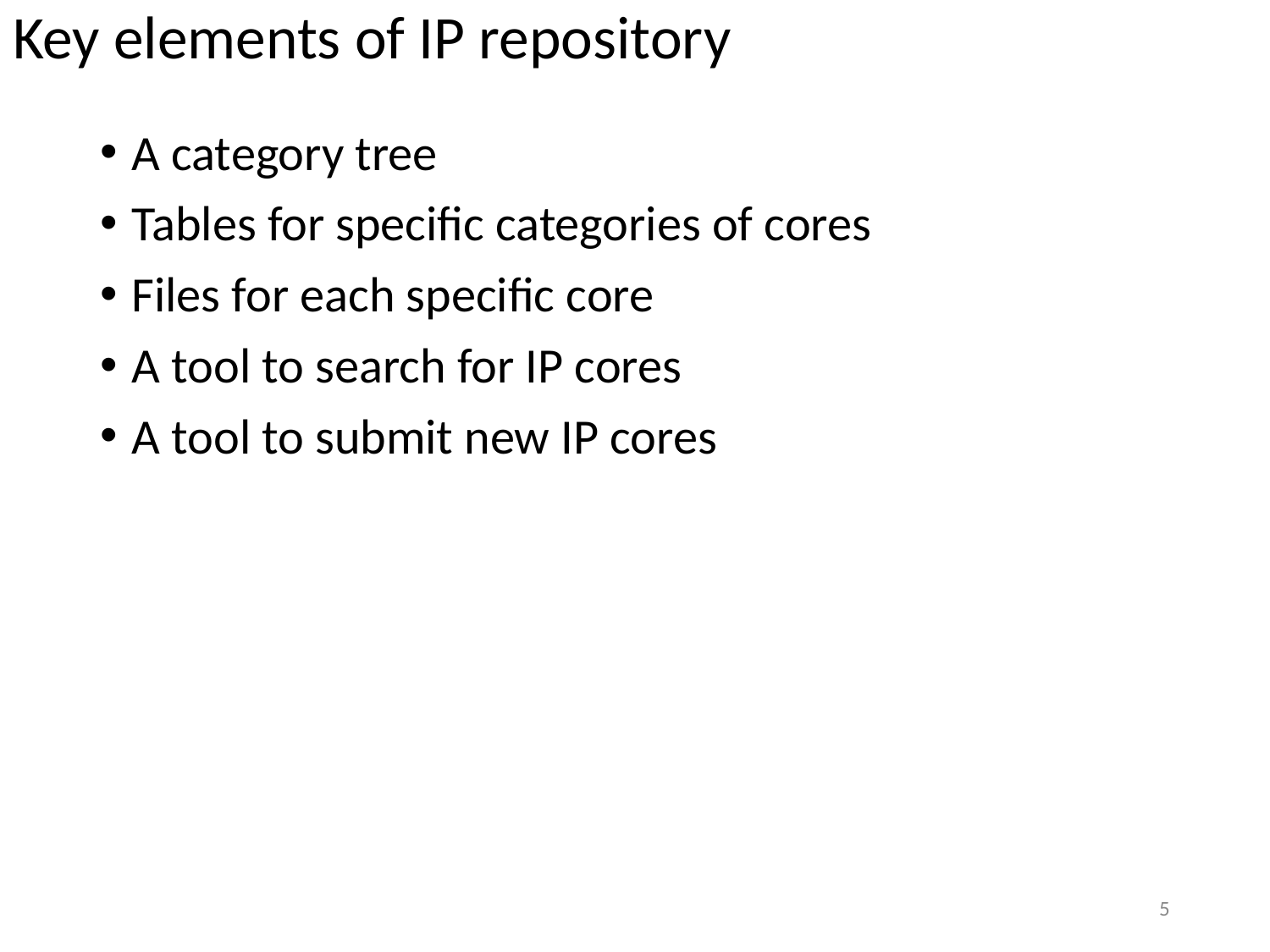

# Key elements of IP repository
A category tree
Tables for specific categories of cores
Files for each specific core
A tool to search for IP cores
A tool to submit new IP cores
5